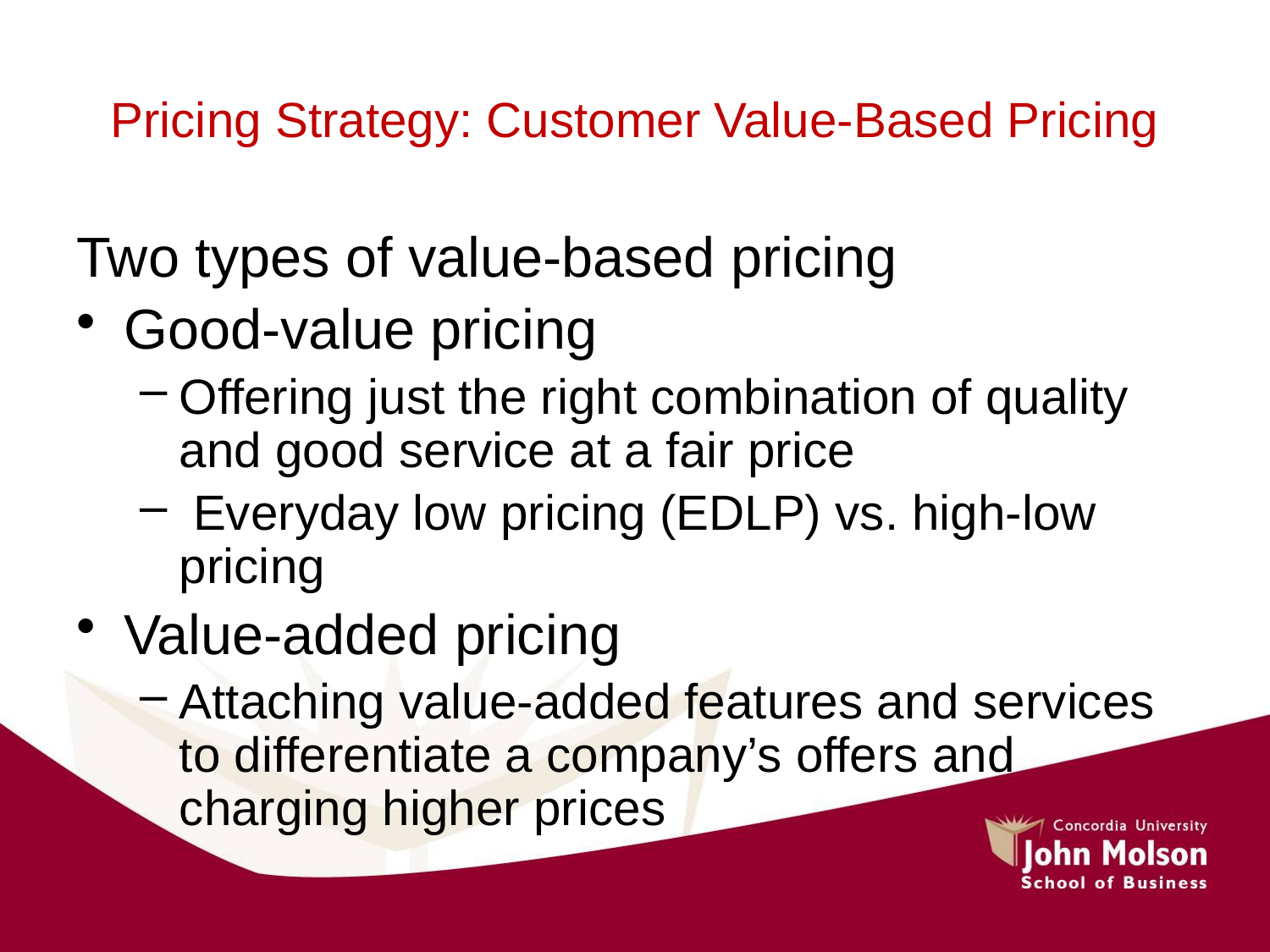

# Pricing Strategy: Customer Value-Based Pricing
Two types of value-based pricing
Good-value pricing
Offering just the right combination of quality and good service at a fair price
 Everyday low pricing (EDLP) vs. high-low pricing
Value-added pricing
Attaching value-added features and services to differentiate a company’s offers and charging higher prices